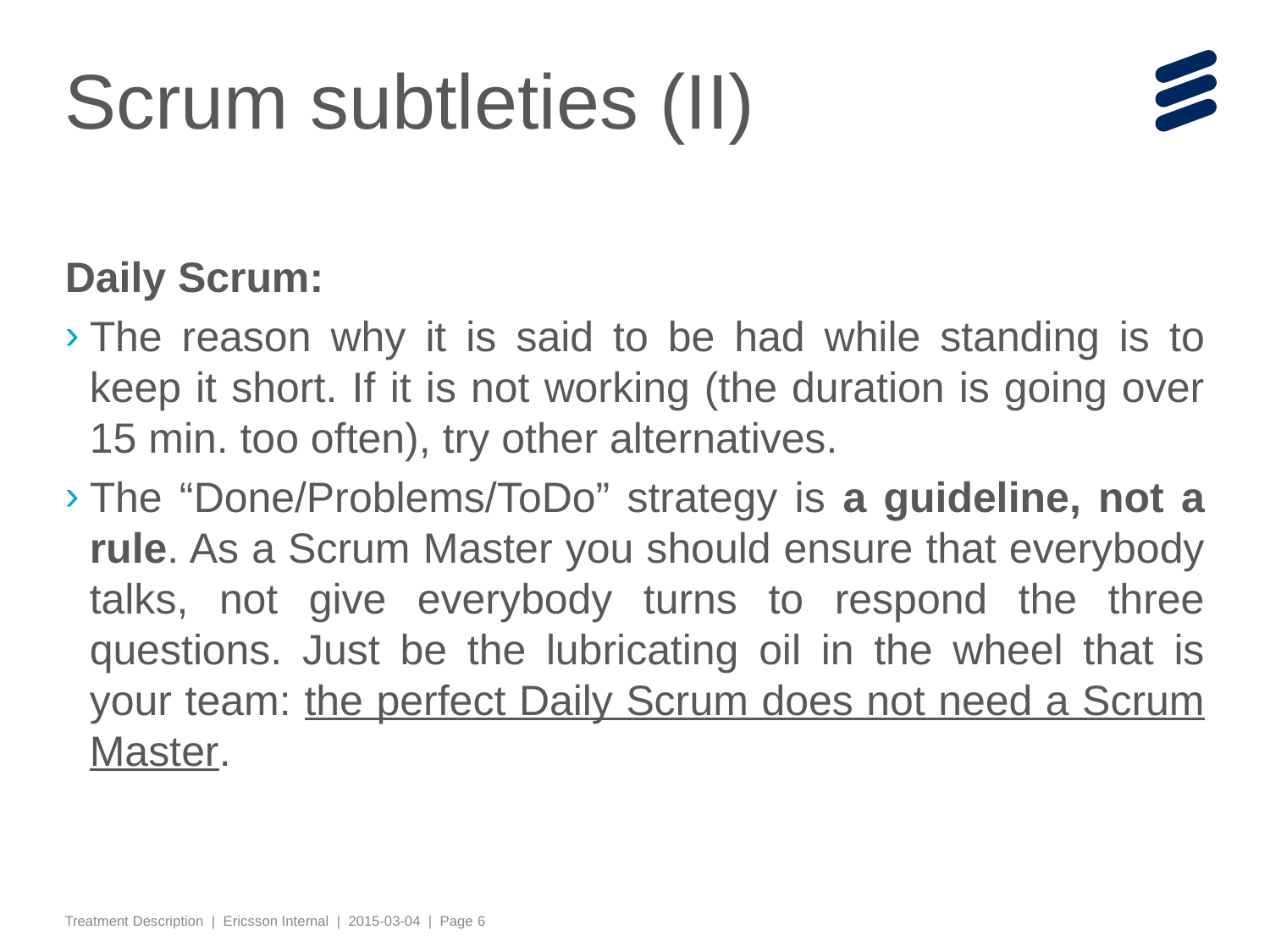

# Scrum subtleties (II)
Daily Scrum:
The reason why it is said to be had while standing is to keep it short. If it is not working (the duration is going over 15 min. too often), try other alternatives.
The “Done/Problems/ToDo” strategy is a guideline, not a rule. As a Scrum Master you should ensure that everybody talks, not give everybody turns to respond the three questions. Just be the lubricating oil in the wheel that is your team: the perfect Daily Scrum does not need a Scrum Master.